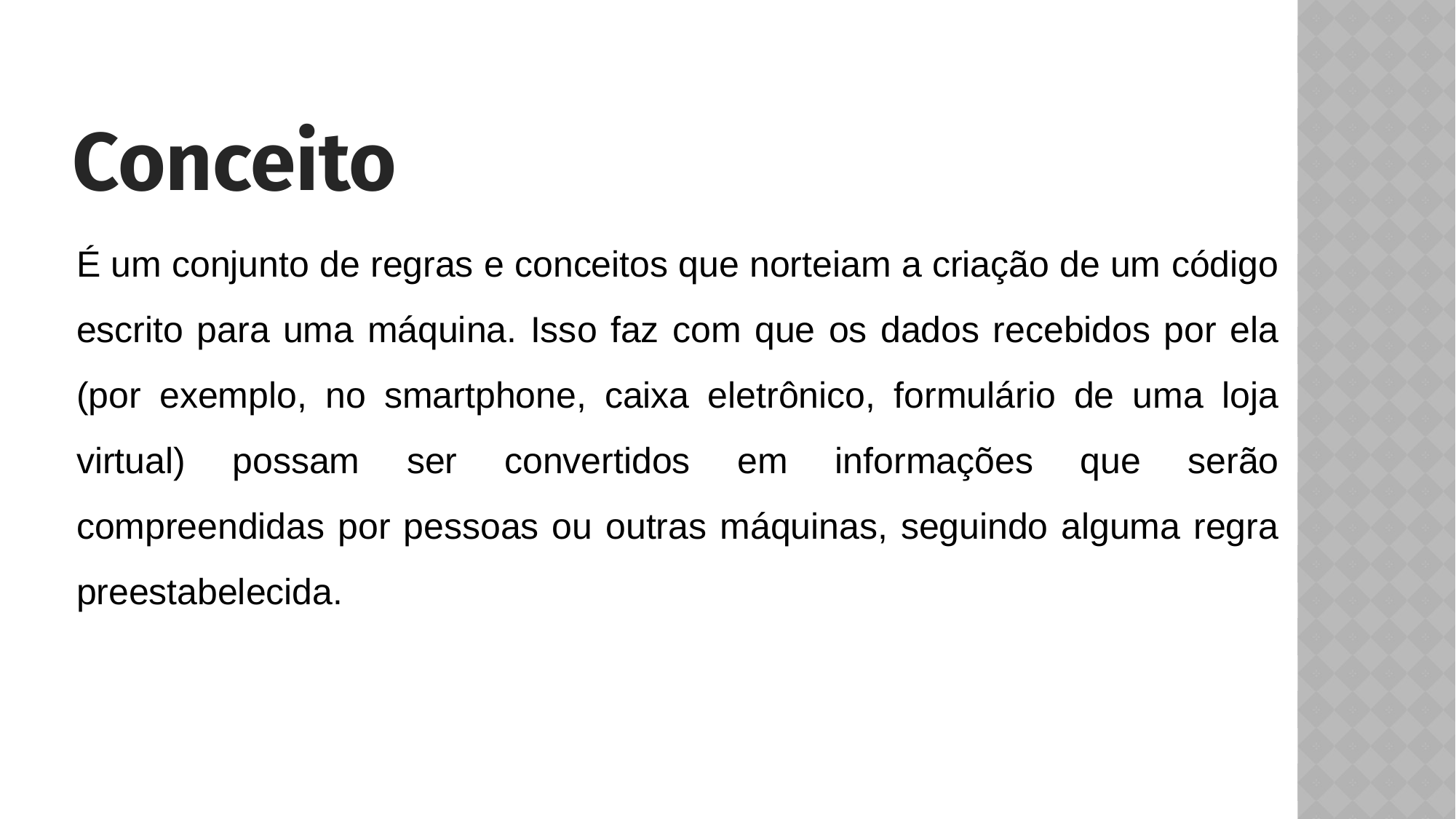

Conceito
É um conjunto de regras e conceitos que norteiam a criação de um código escrito para uma máquina. Isso faz com que os dados recebidos por ela (por exemplo, no smartphone, caixa eletrônico, formulário de uma loja virtual) possam ser convertidos em informações que serão compreendidas por pessoas ou outras máquinas, seguindo alguma regra preestabelecida.